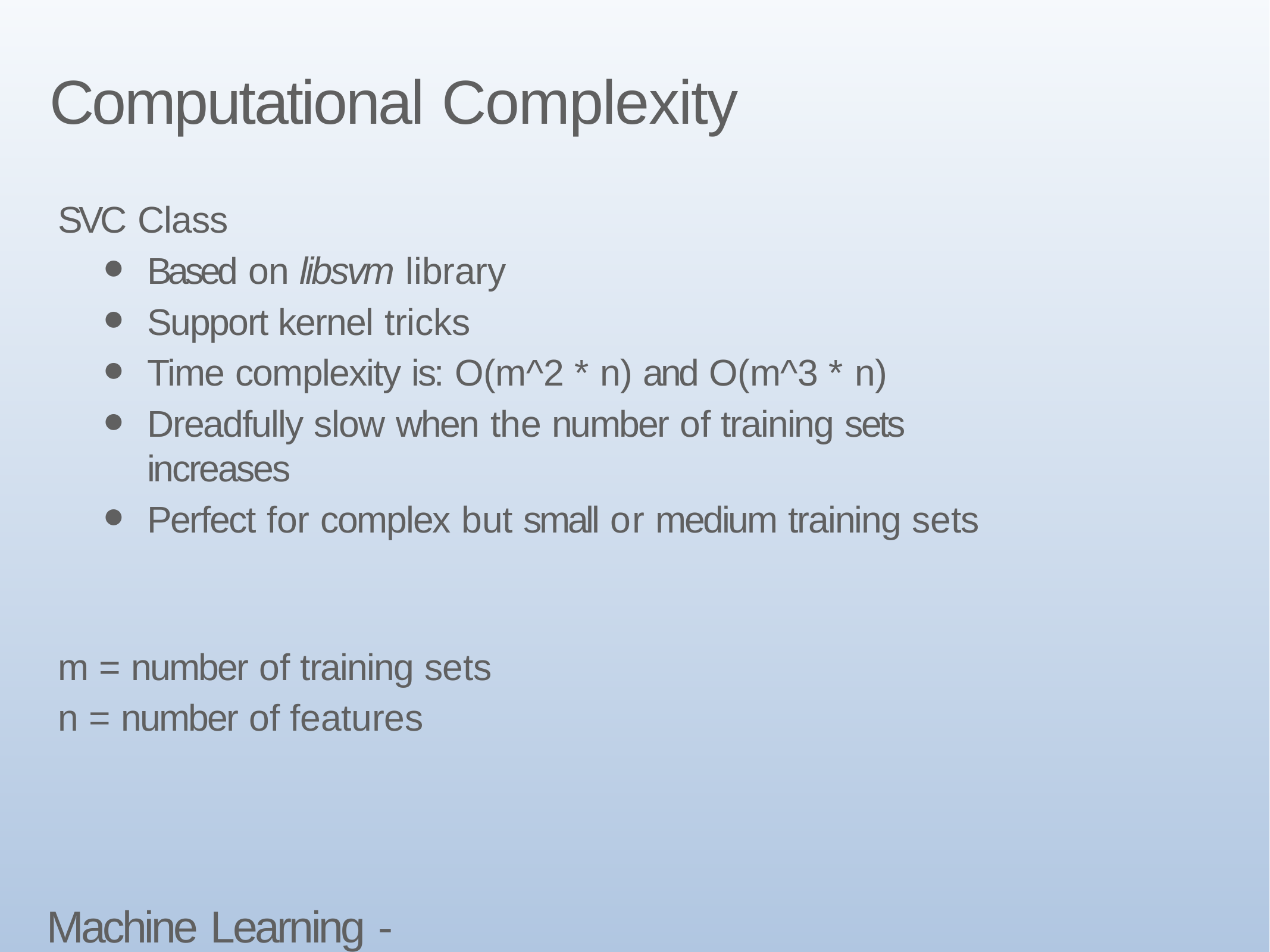

# Computational Complexity
SVC Class
Based on libsvm library
Support kernel tricks
Time complexity is: O(m^2 * n) and O(m^3 * n)
Dreadfully slow when the number of training sets increases
Perfect for complex but small or medium training sets

m = number of training sets
n = number of features
Machine Learning - SVM